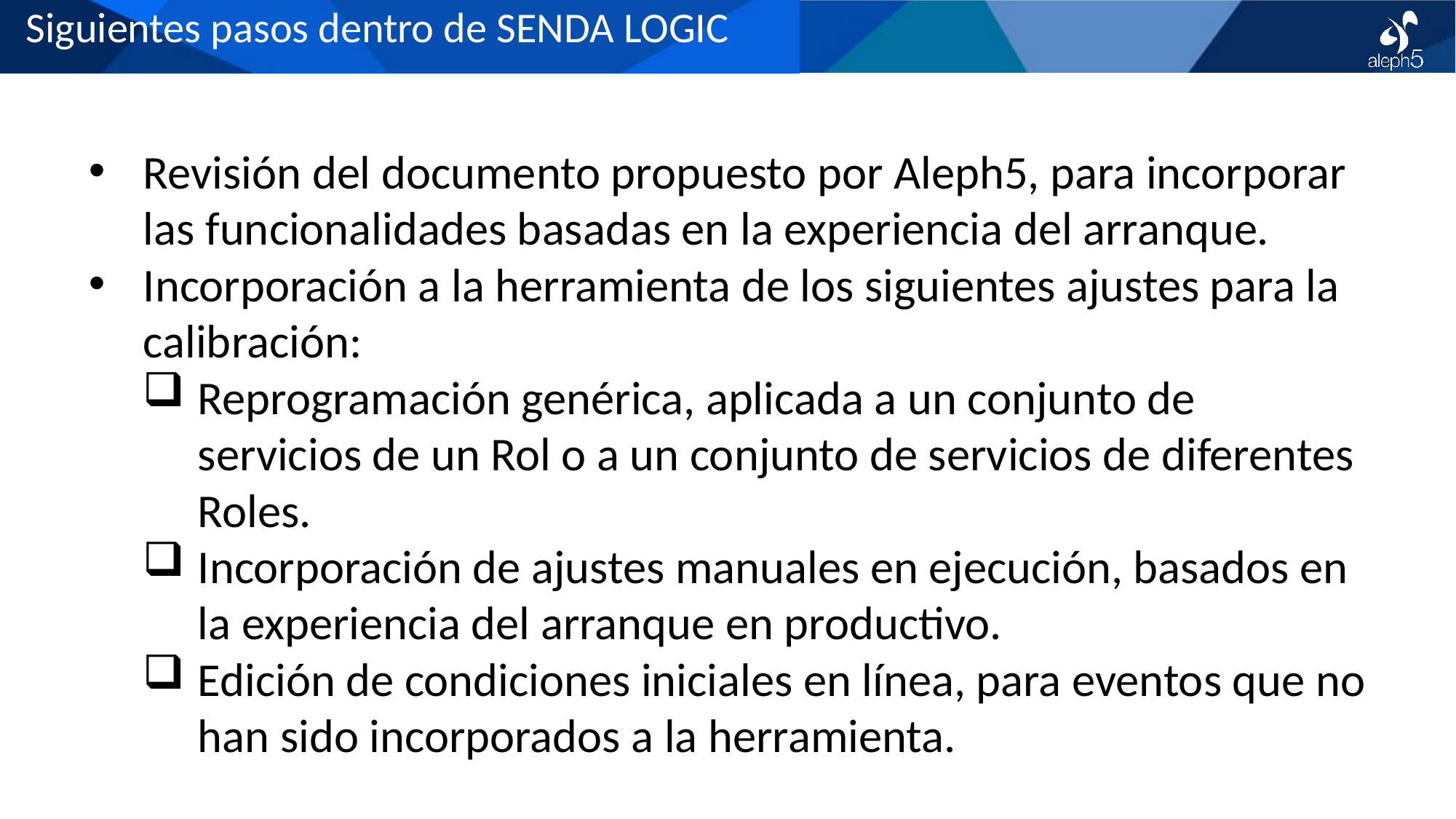

# Siguientes pasos dentro de SENDA LOGIC
Revisión del documento propuesto por Aleph5, para incorporar las funcionalidades basadas en la experiencia del arranque.
Incorporación a la herramienta de los siguientes ajustes para la calibración:
Reprogramación genérica, aplicada a un conjunto de servicios de un Rol o a un conjunto de servicios de diferentes Roles.
Incorporación de ajustes manuales en ejecución, basados en la experiencia del arranque en productivo.
Edición de condiciones iniciales en línea, para eventos que no han sido incorporados a la herramienta.